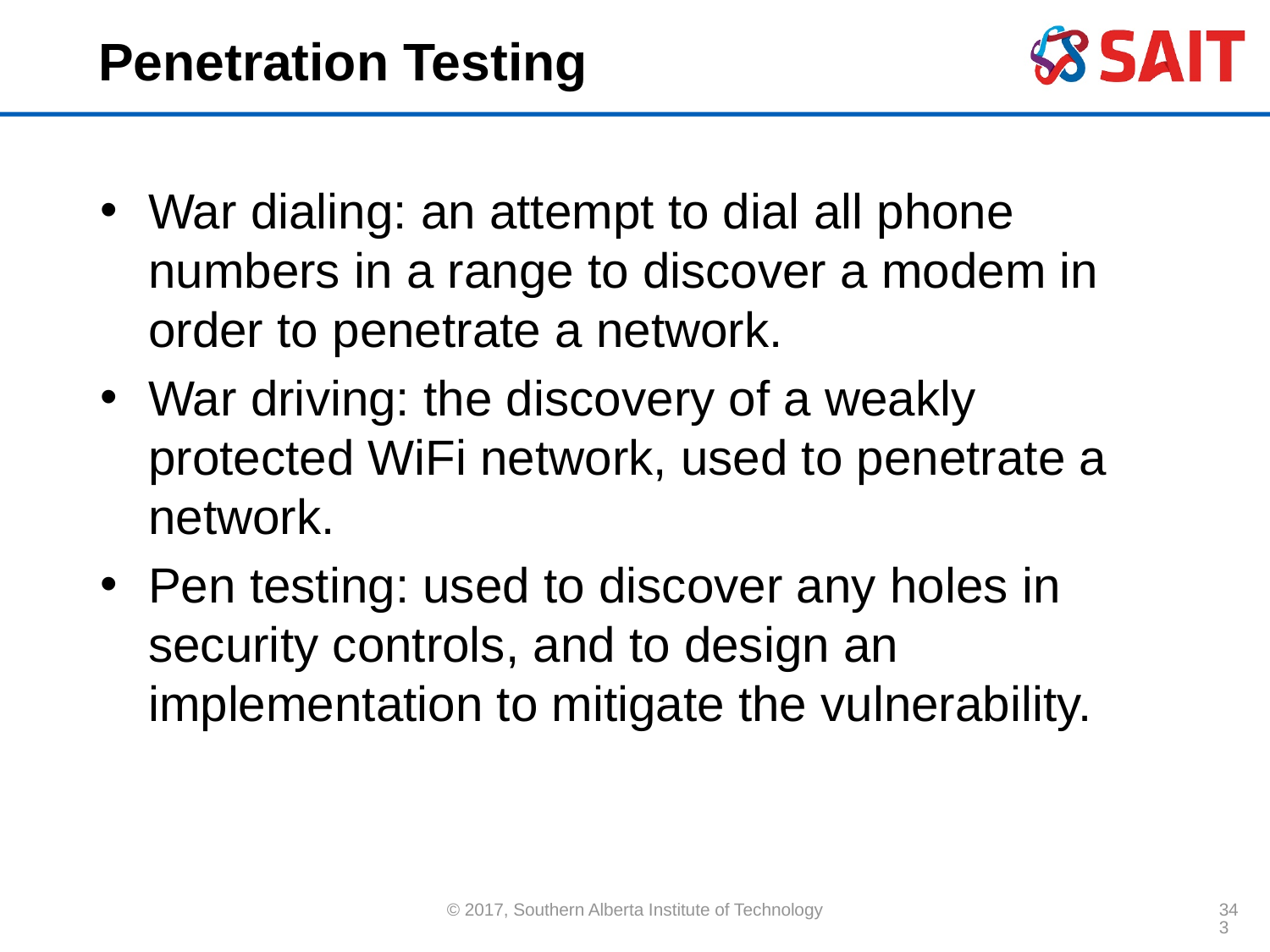

# Penetration Testing
War dialing: an attempt to dial all phone numbers in a range to discover a modem in order to penetrate a network.
War driving: the discovery of a weakly protected WiFi network, used to penetrate a network.
Pen testing: used to discover any holes in security controls, and to design an implementation to mitigate the vulnerability.